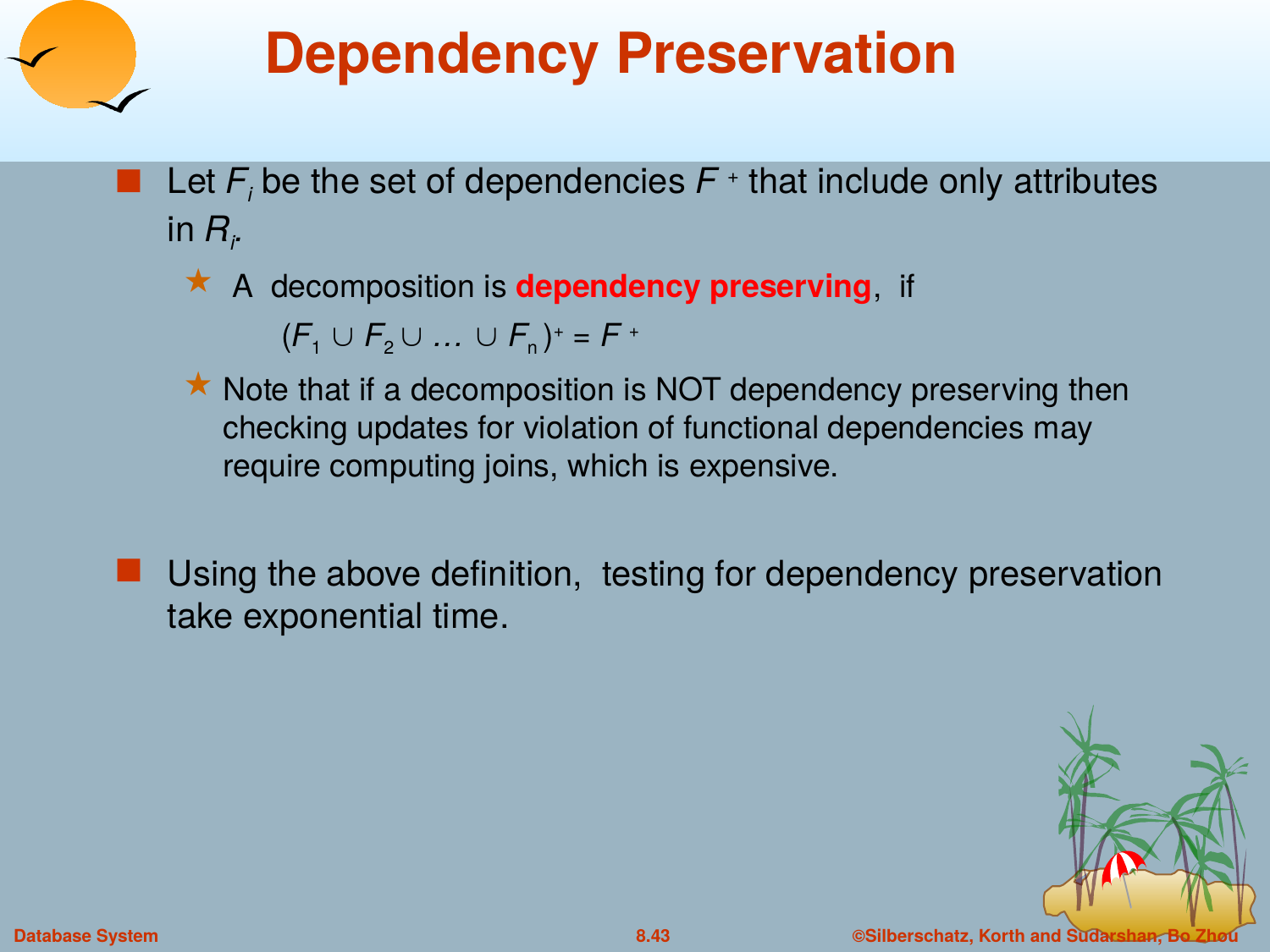

# Dependency Preservation
Let Fi be the set of dependencies F + that include only attributes in Ri.
 A  decomposition is dependency preserving,  if
           (F1 ∪ F2 ∪ … ∪ Fn )+ = F +
Note that if a decomposition is NOT dependency preserving then checking updates for violation of functional dependencies may require computing joins, which is expensive.

Using the above definition,  testing for dependency preservation take exponential time.